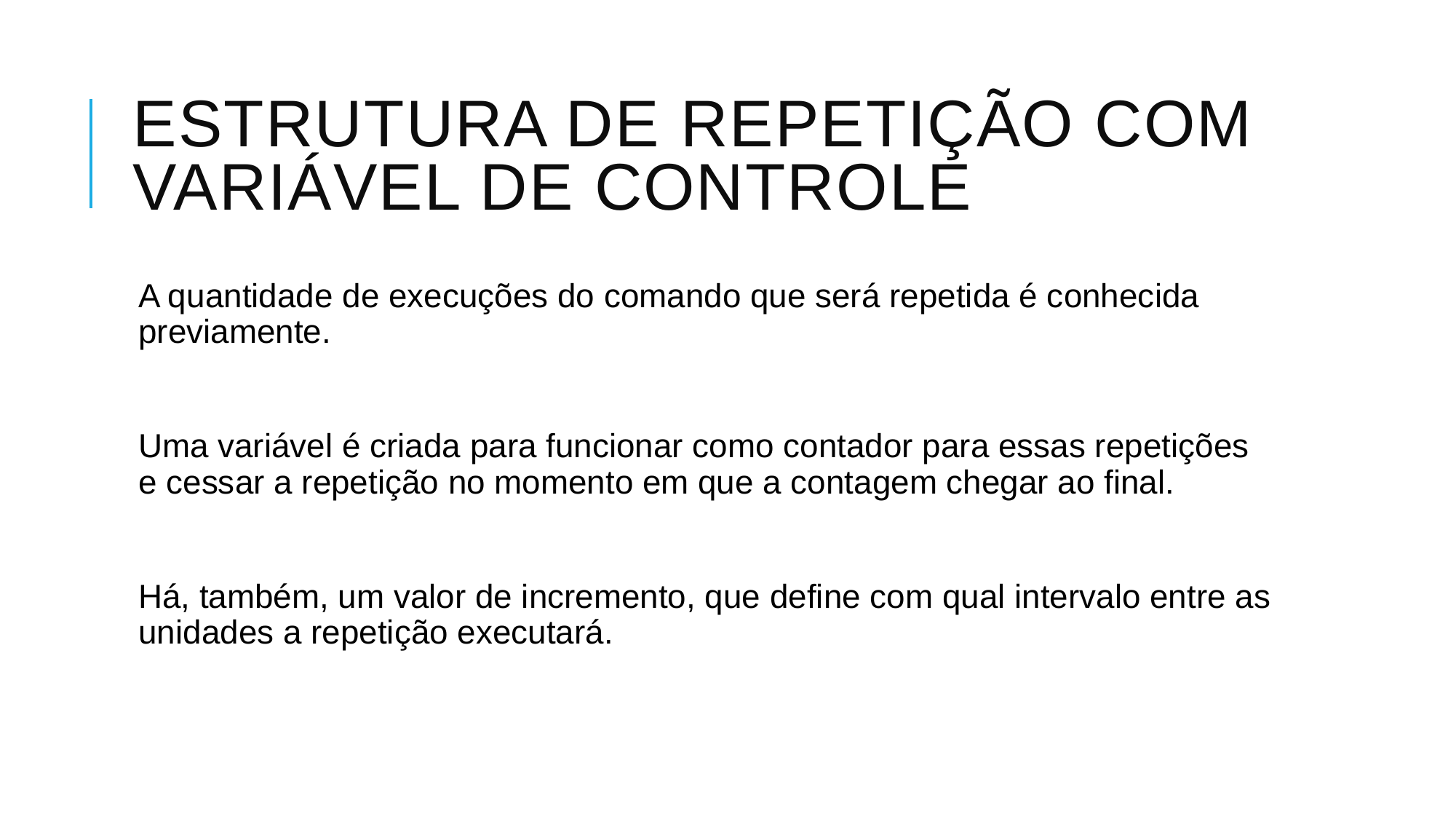

# Estrutura de repetição com variável de controle
A quantidade de execuções do comando que será repetida é conhecida previamente.

Uma variável é criada para funcionar como contador para essas repetições e cessar a repetição no momento em que a contagem chegar ao final.

Há, também, um valor de incremento, que define com qual intervalo entre as unidades a repetição executará.